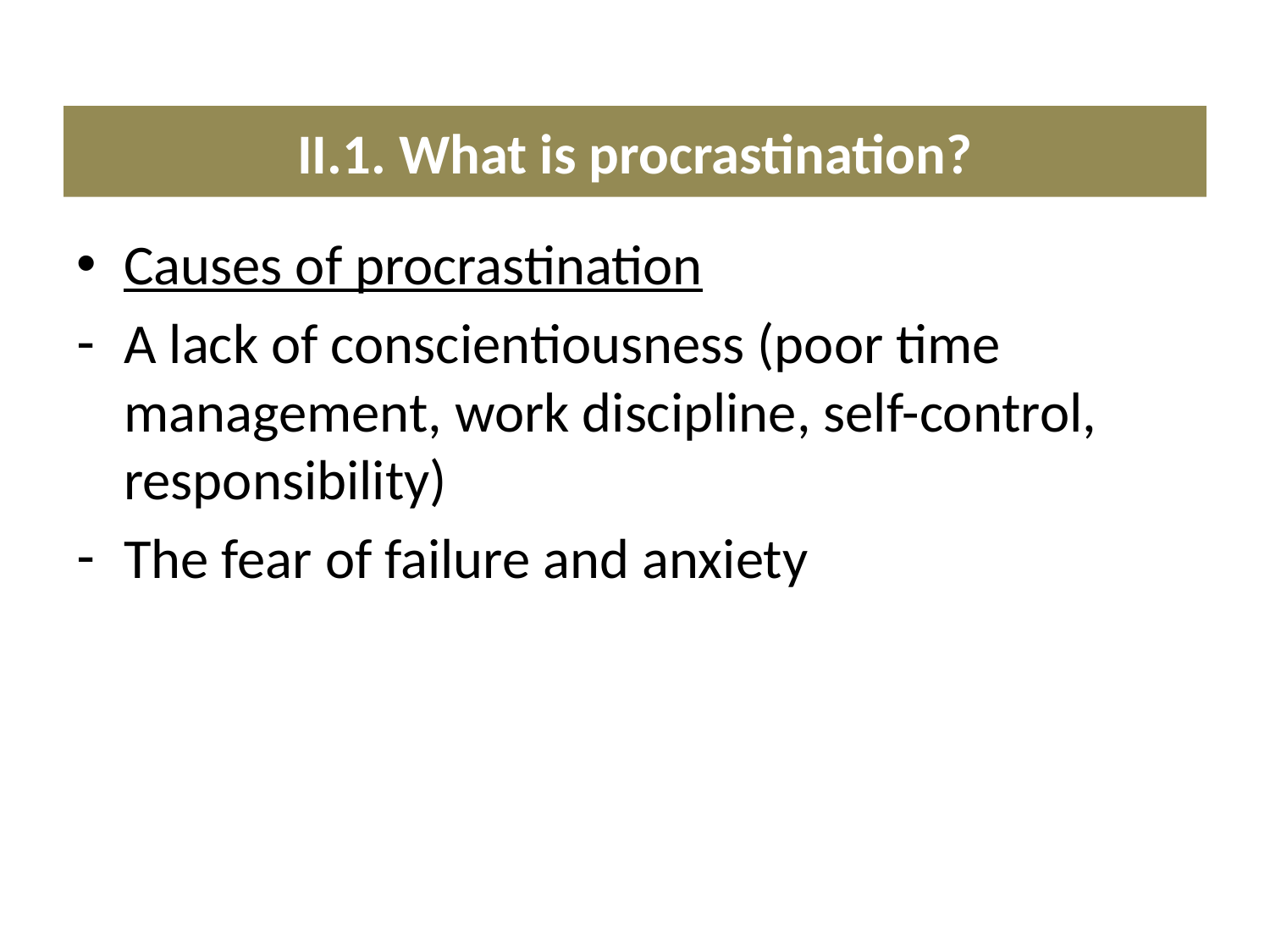

# II.1. What is procrastination?
Causes of procrastination
A lack of conscientiousness (poor time management, work discipline, self-control, responsibility)
The fear of failure and anxiety